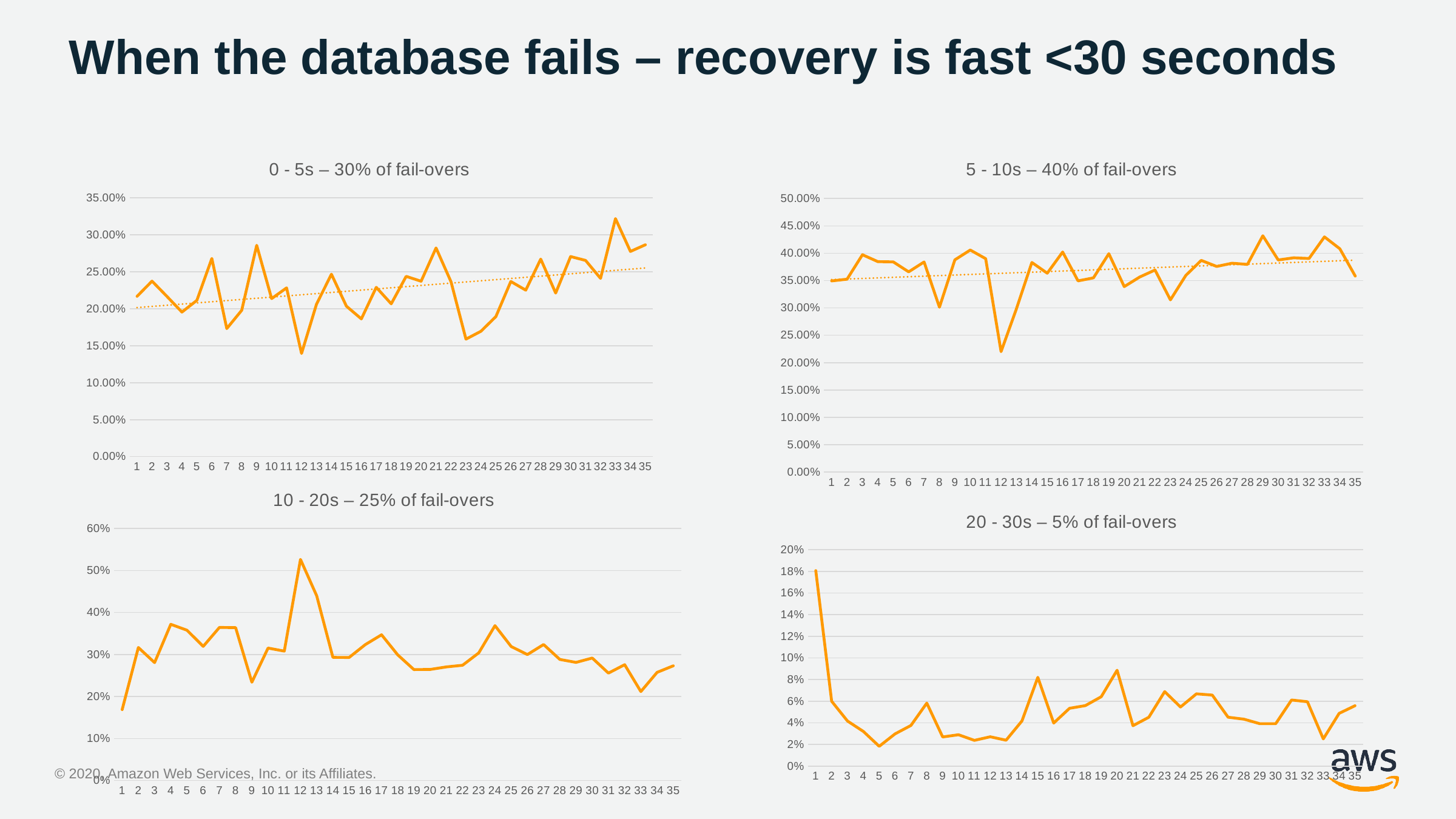

# When the database fails – recovery is fast <30 seconds

### Chart: 0 - 5s – 30% of fail-overs

| Category | 0 - 5s |
|---|---|

### Chart: 5 - 10s – 40% of fail-overs

| Category | 5 - 10s |
|---|---|

### Chart: 10 - 20s – 25% of fail-overs

| Category | 10 - 20s |
|---|---|

### Chart: 20 - 30s – 5% of fail-overs

| Category | 20 - 30s |
|---|---|